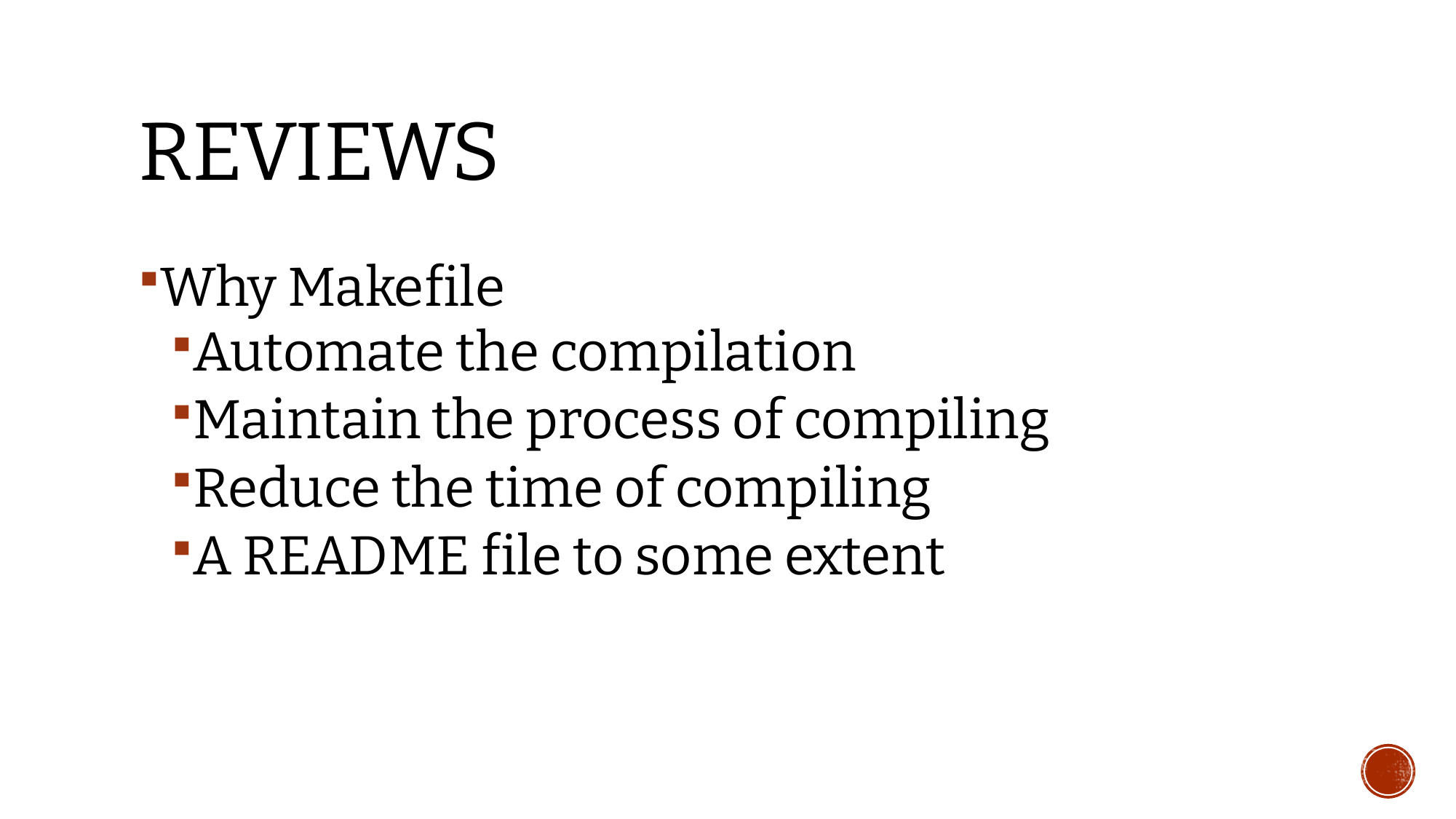

# Reviews
Why Makefile
Automate the compilation
Maintain the process of compiling
Reduce the time of compiling
A README file to some extent